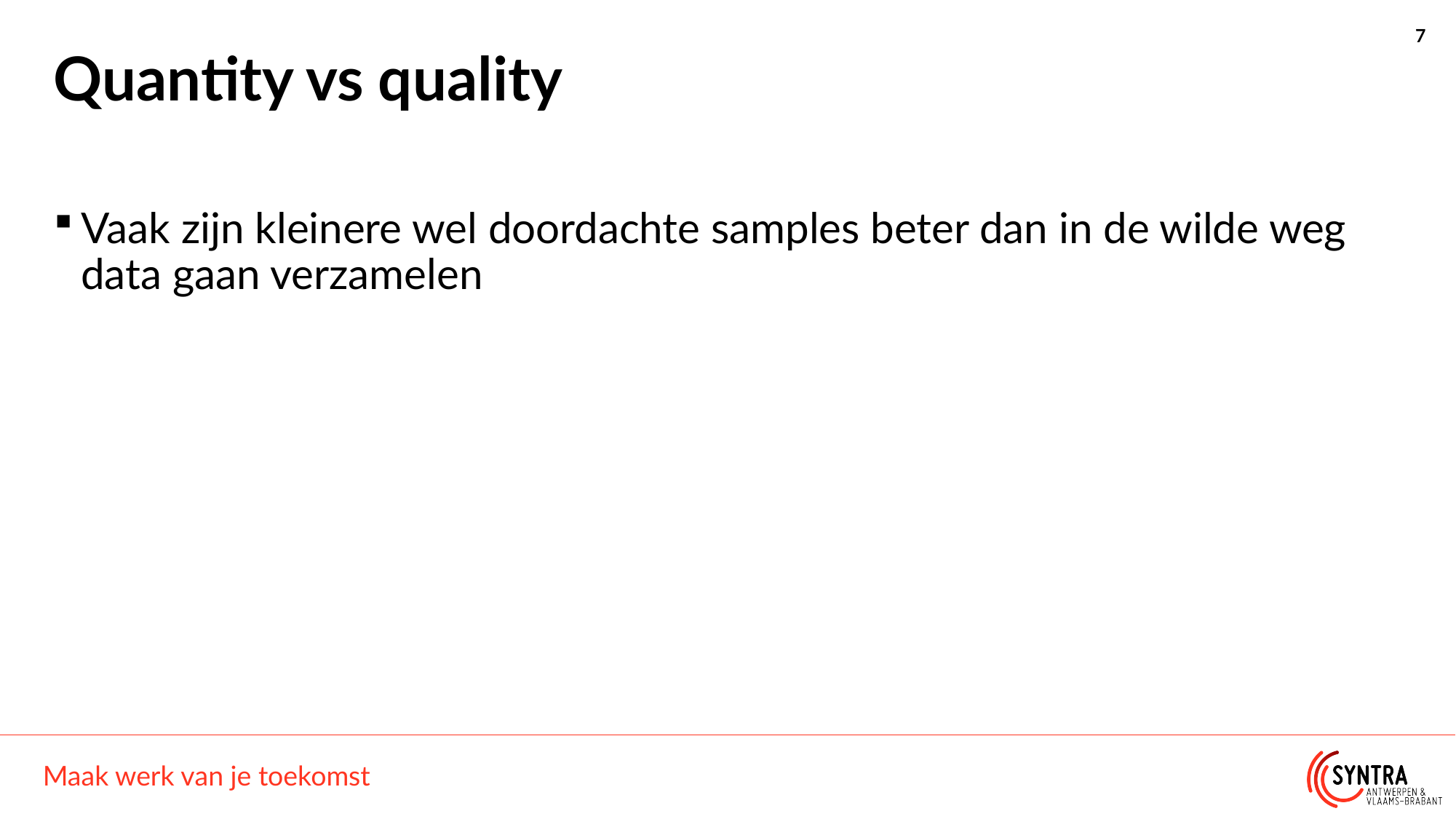

# Quantity vs quality
Vaak zijn kleinere wel doordachte samples beter dan in de wilde weg data gaan verzamelen